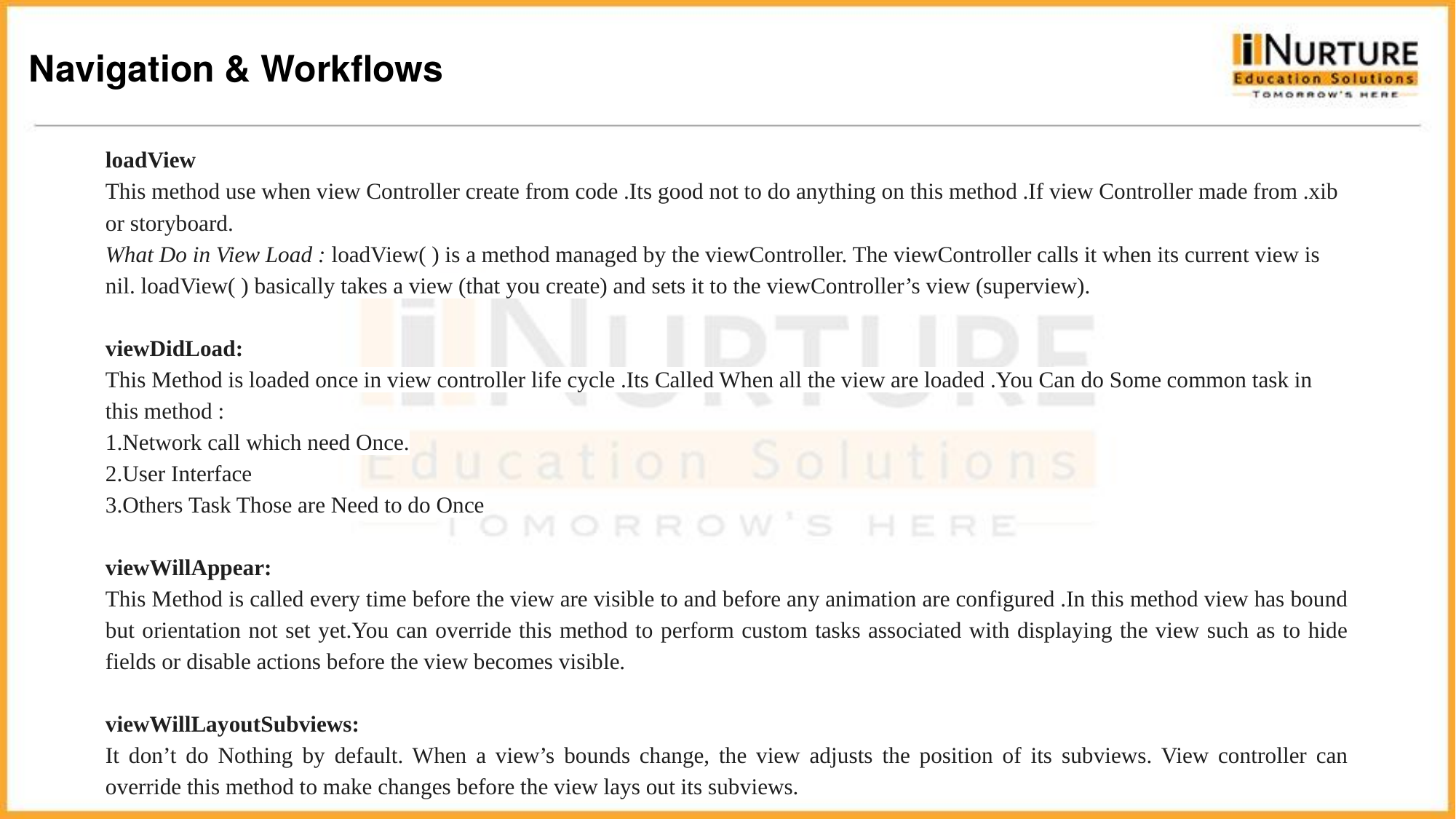

Navigation & Workflows
loadView
This method use when view Controller create from code .Its good not to do anything on this method .If view Controller made from .xib or storyboard.
What Do in View Load : loadView( ) is a method managed by the viewController. The viewController calls it when its current view is nil. loadView( ) basically takes a view (that you create) and sets it to the viewController’s view (superview).

viewDidLoad:
This Method is loaded once in view controller life cycle .Its Called When all the view are loaded .You Can do Some common task in this method :
1.Network call which need Once.
2.User Interface
3.Others Task Those are Need to do Once

viewWillAppear:
This Method is called every time before the view are visible to and before any animation are configured .In this method view has bound but orientation not set yet.You can override this method to perform custom tasks associated with displaying the view such as to hide fields or disable actions before the view becomes visible.

viewWillLayoutSubviews:
It don’t do Nothing by default. When a view’s bounds change, the view adjusts the position of its subviews. View controller can override this method to make changes before the view lays out its subviews.